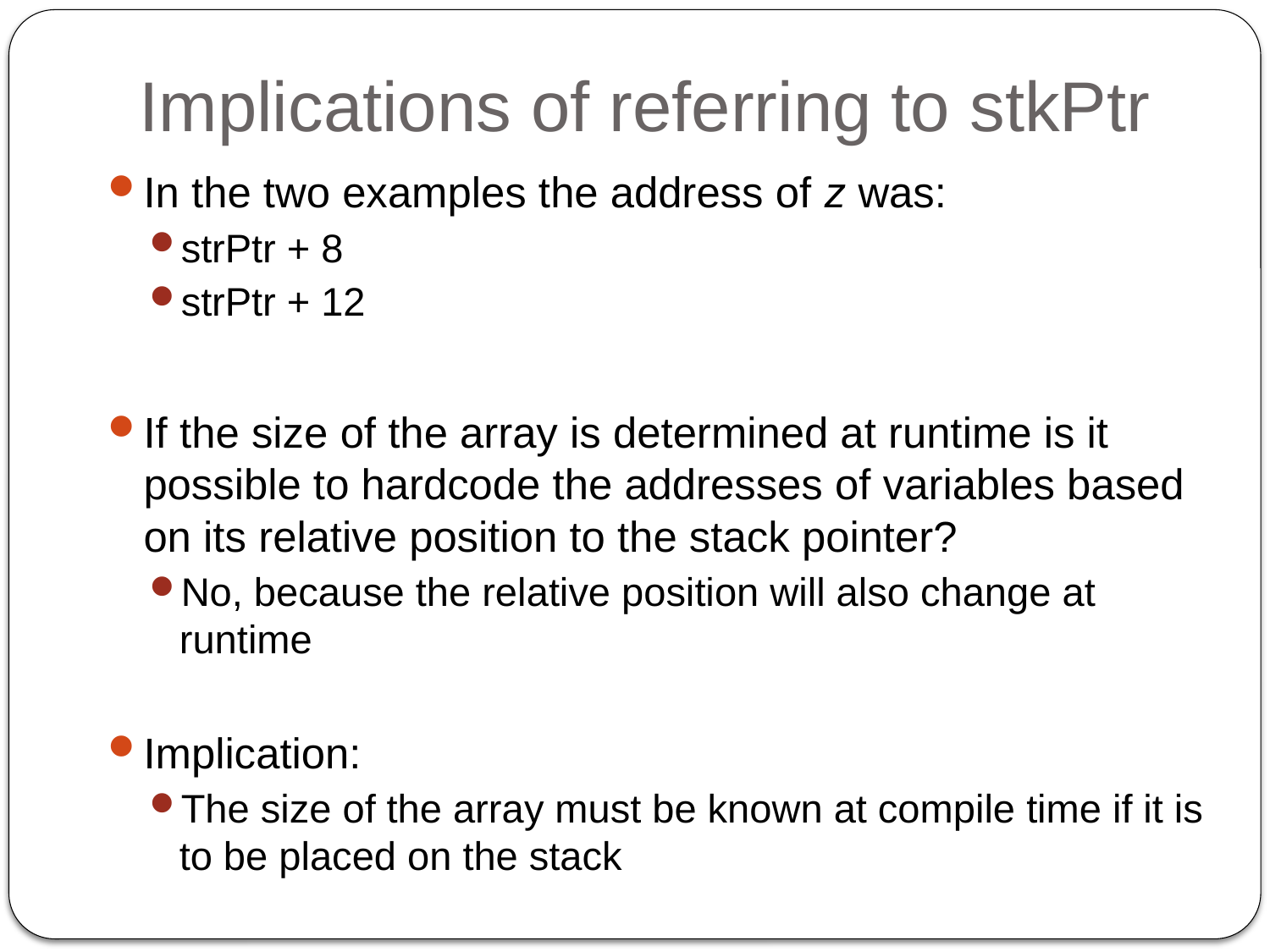

# Implications of referring to stkPtr
In the two examples the address of z was:
strPtr + 8
strPtr + 12

If the size of the array is determined at runtime is it possible to hardcode the addresses of variables based on its relative position to the stack pointer?
No, because the relative position will also change at runtime

Implication:
The size of the array must be known at compile time if it is to be placed on the stack